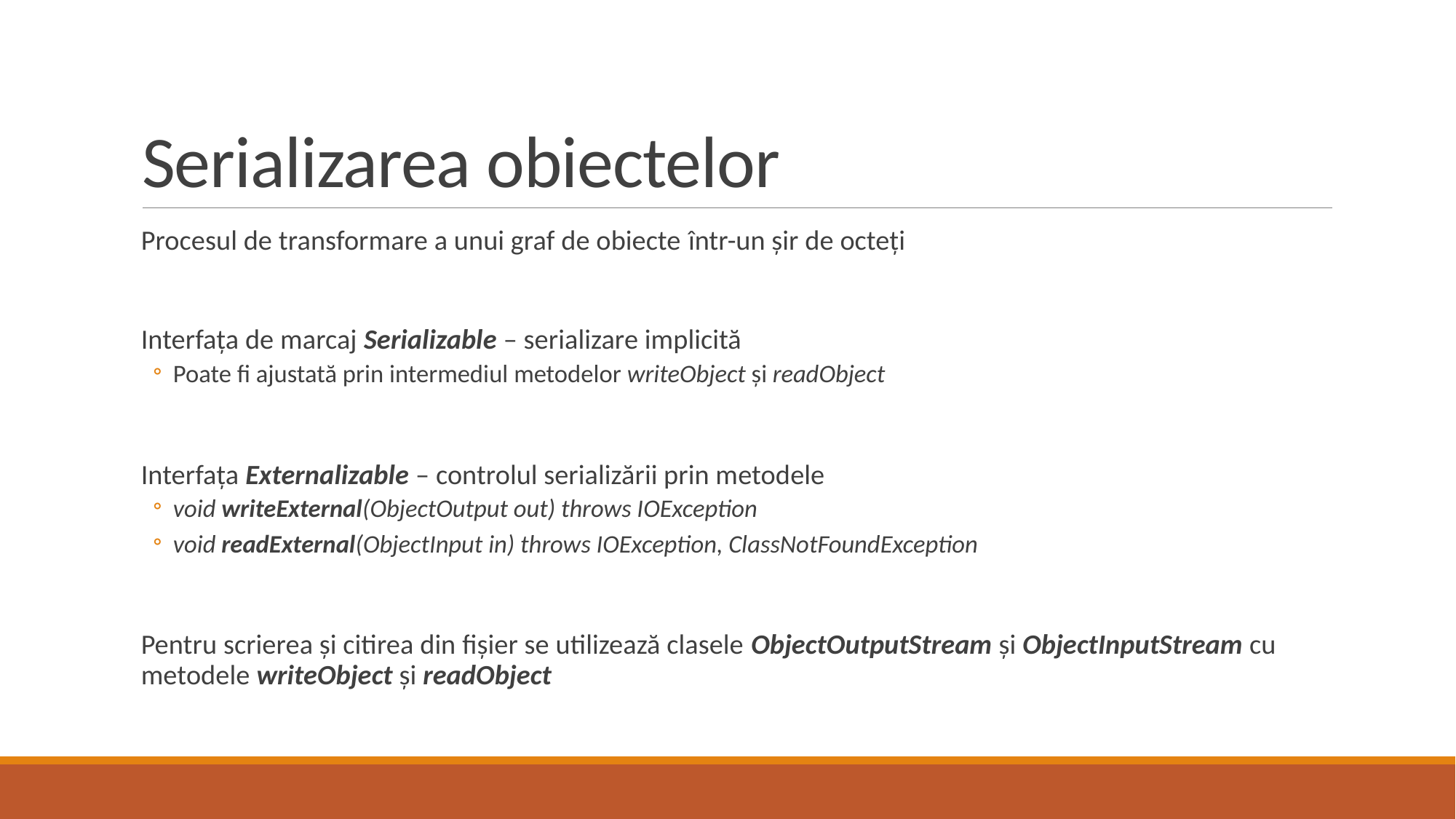

# Serializarea obiectelor
Procesul de transformare a unui graf de obiecte într-un șir de octeți

Interfața de marcaj Serializable – serializare implicită
Poate fi ajustată prin intermediul metodelor writeObject și readObject

Interfața Externalizable – controlul serializării prin metodele
void writeExternal(ObjectOutput out) throws IOException
void readExternal(ObjectInput in) throws IOException, ClassNotFoundException

Pentru scrierea și citirea din fișier se utilizează clasele ObjectOutputStream și ObjectInputStream cu metodele writeObject și readObject